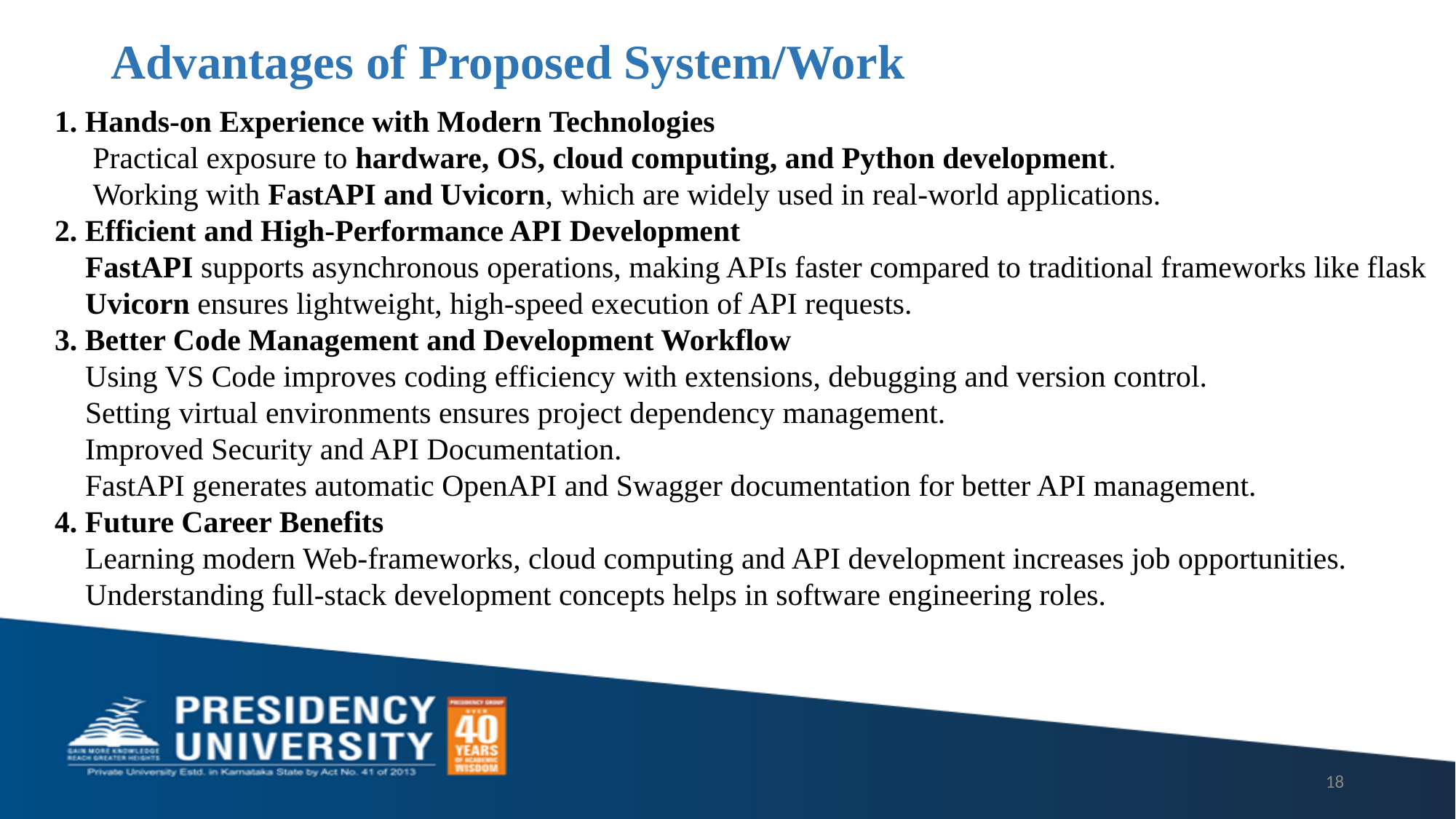

# Advantages of Proposed System/Work
1. Hands-on Experience with Modern Technologies
     Practical exposure to hardware, OS, cloud computing, and Python development.
     Working with FastAPI and Uvicorn, which are widely used in real-world applications.
2. Efficient and High-Performance API Development
    FastAPI supports asynchronous operations, making APIs faster compared to traditional frameworks like flask
    Uvicorn ensures lightweight, high-speed execution of API requests.
3. Better Code Management and Development Workflow
    Using VS Code improves coding efficiency with extensions, debugging and version control.
    Setting virtual environments ensures project dependency management.
    Improved Security and API Documentation.
    FastAPI generates automatic OpenAPI and Swagger documentation for better API management.
4. Future Career Benefits
    Learning modern Web-frameworks, cloud computing and API development increases job opportunities.
    Understanding full-stack development concepts helps in software engineering roles.

18